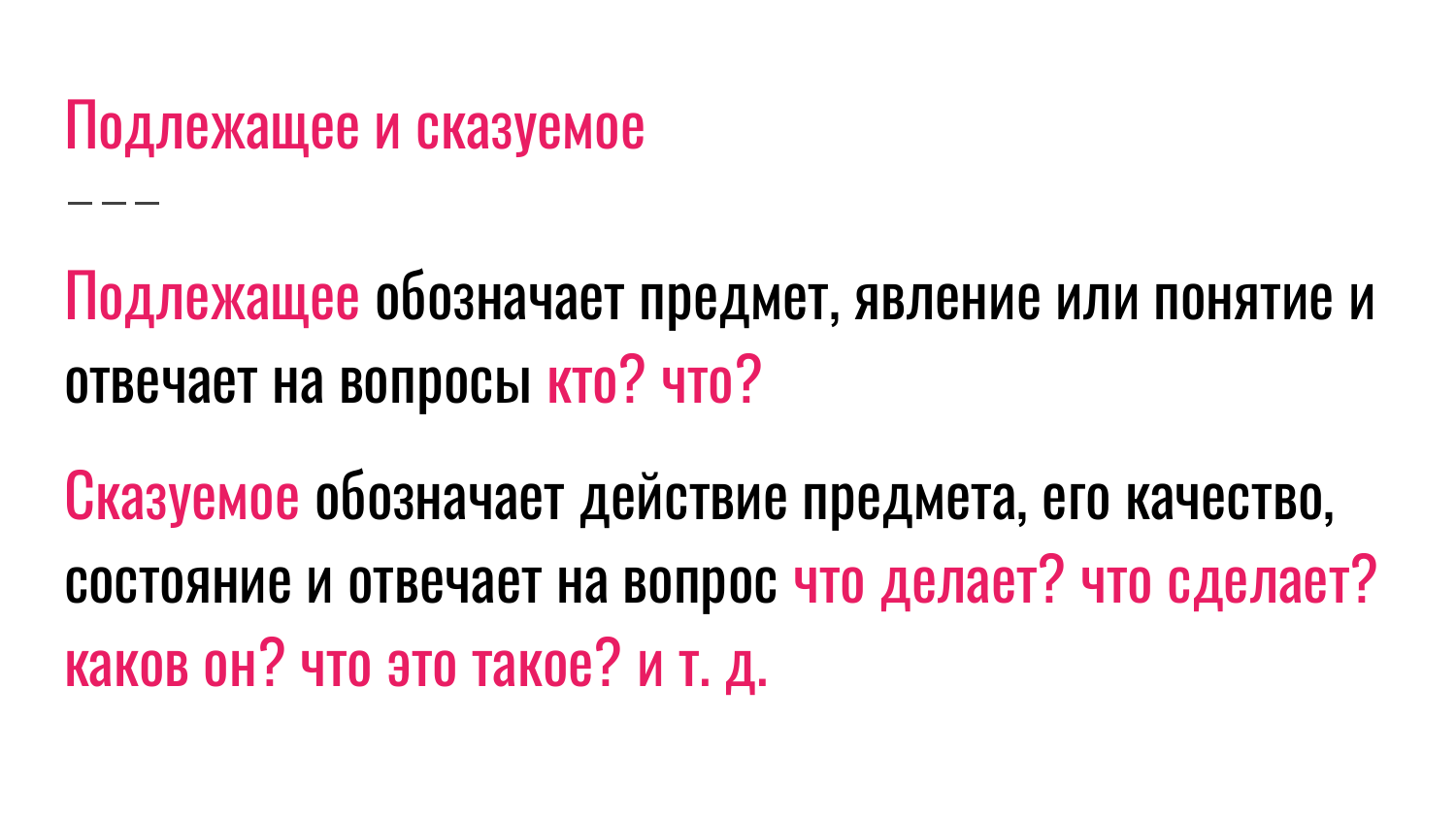

# Подлежащее и сказуемое
Подлежащее обозначает предмет, явление или понятие и отвечает на вопросы кто? что?
Сказуемое обозначает действие предмета, его качество, состояние и отвечает на вопрос что делает? что сделает? каков он? что это такое? и т. д.